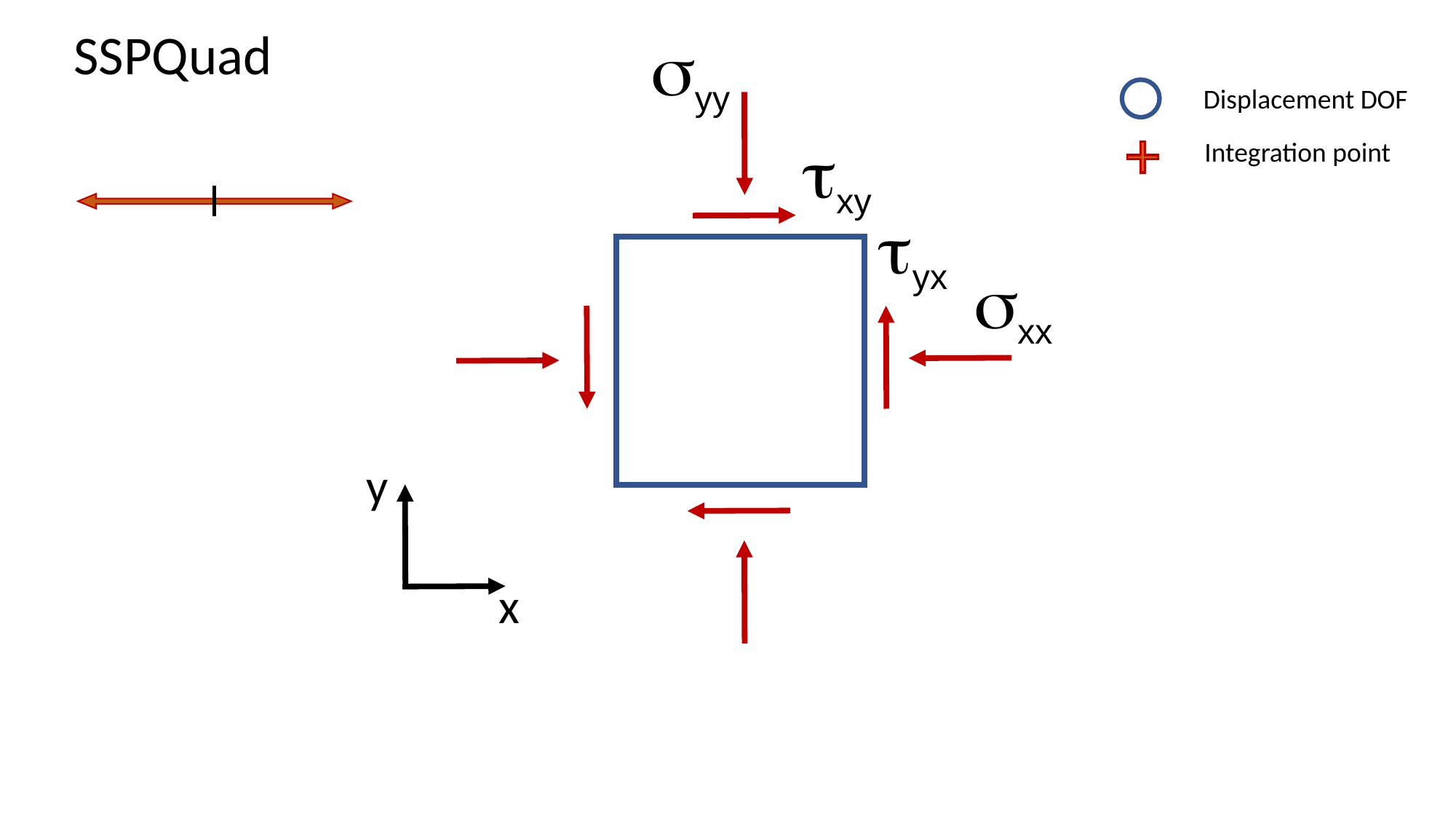

SSPQuad
σyy
Displacement DOF

τxy
Integration point

τyx

σxx
y
x